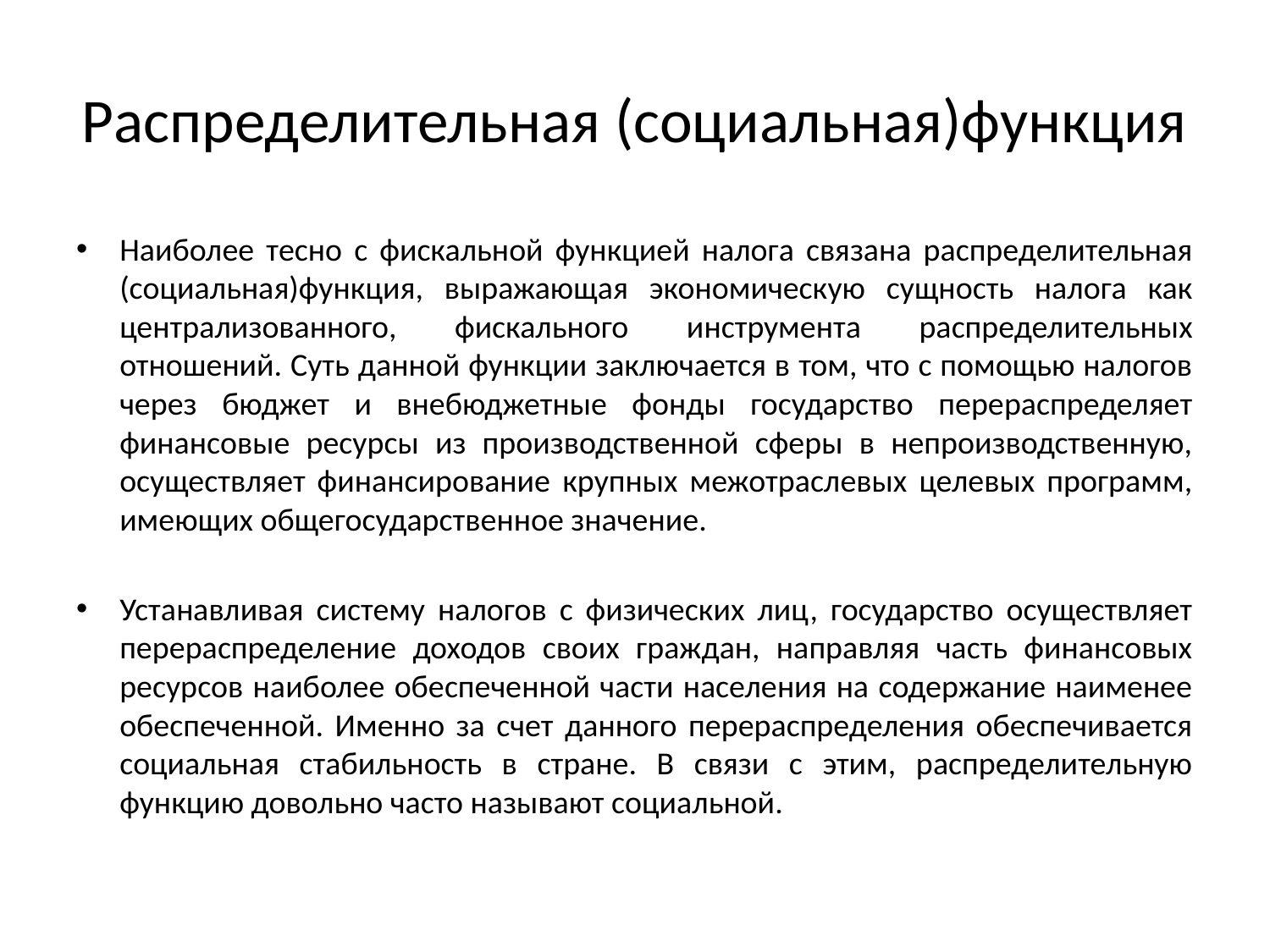

# Распределительная (социальная)функция
Наиболее тесно с фискальной функцией налога связана распределительная (социальная)функция, выражающая экономическую сущность налога как централизованного, фискального инструмента распределительных отношений. Суть данной функции заключается в том, что с помощью налогов через бюджет и внебюджетные фонды государство перераспределяет финансовые ресурсы из производственной сферы в непроизводственную, осуществляет финансирование крупных межотраслевых целевых программ, имеющих общегосударственное значение.

Устанавливая систему налогов с физических лиц, государство осуществляет перераспределение доходов своих граждан, направляя часть финансовых ресурсов наиболее обеспеченной части населения на содержание наименее обеспеченной. Именно за счет данного перераспределения обеспечивается социальная стабильность в стране. В связи с этим, распределительную функцию довольно часто называют социальной.